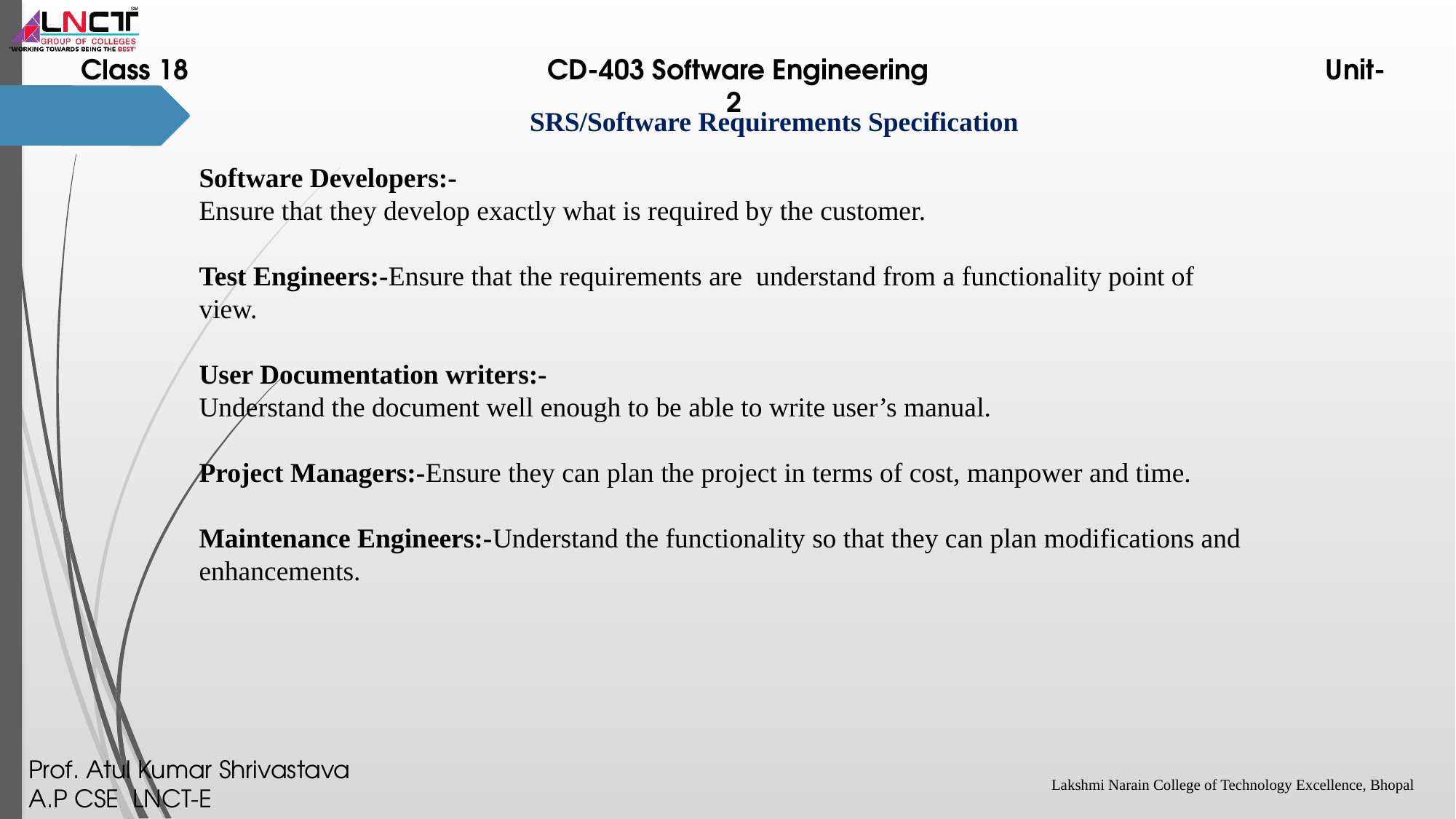

Software Developers:-
Ensure that they develop exactly what is required by the customer.

Test Engineers:-Ensure that the requirements are  understand from a functionality point of view.

User Documentation writers:-
Understand the document well enough to be able to write user’s manual.

Project Managers:-Ensure they can plan the project in terms of cost, manpower and time.

Maintenance Engineers:-Understand the functionality so that they can plan modifications and enhancements.